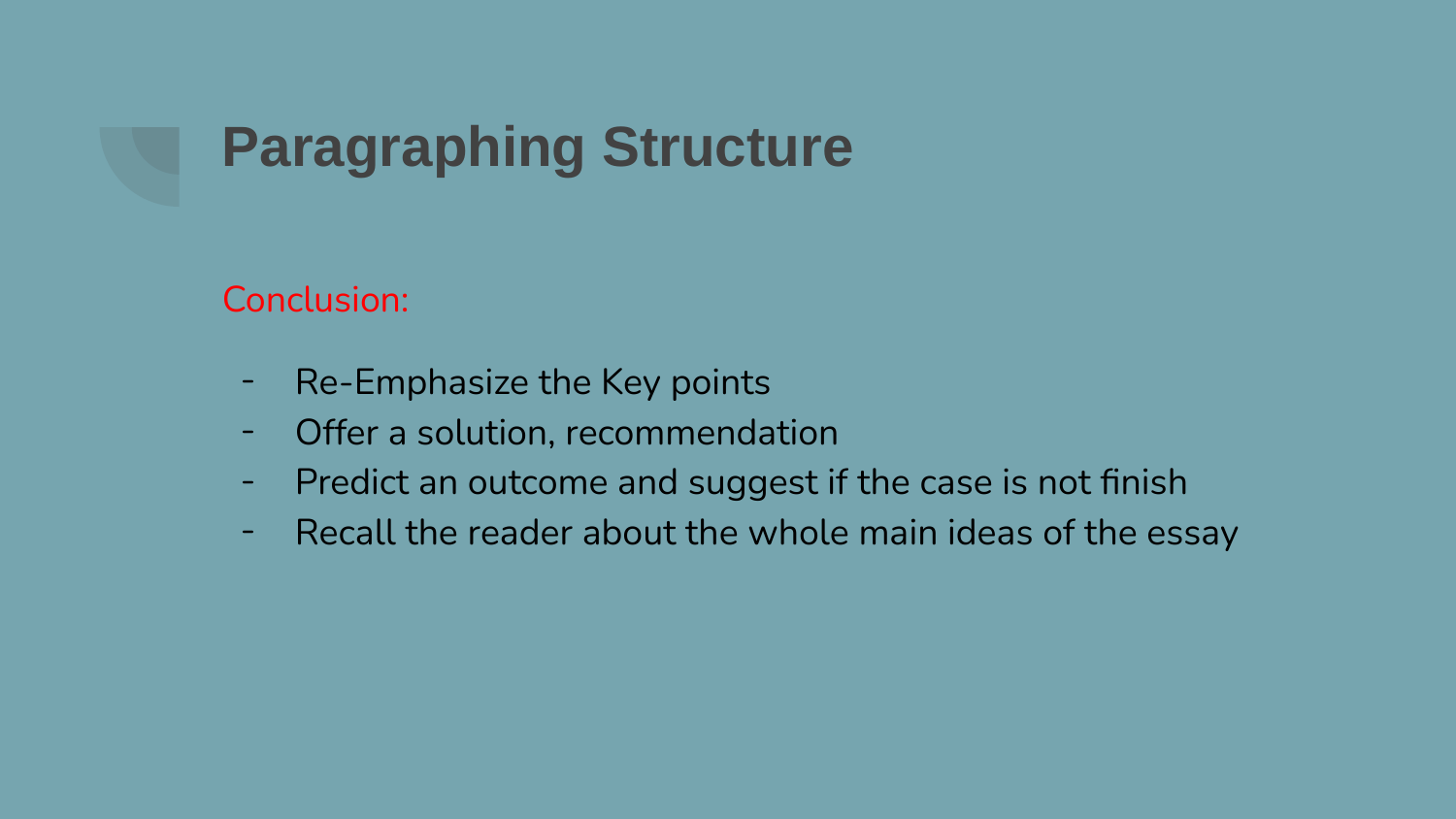

# Paragraphing Structure

Conclusion:
Re-Emphasize the Key points
Offer a solution, recommendation
Predict an outcome and suggest if the case is not finish
Recall the reader about the whole main ideas of the essay